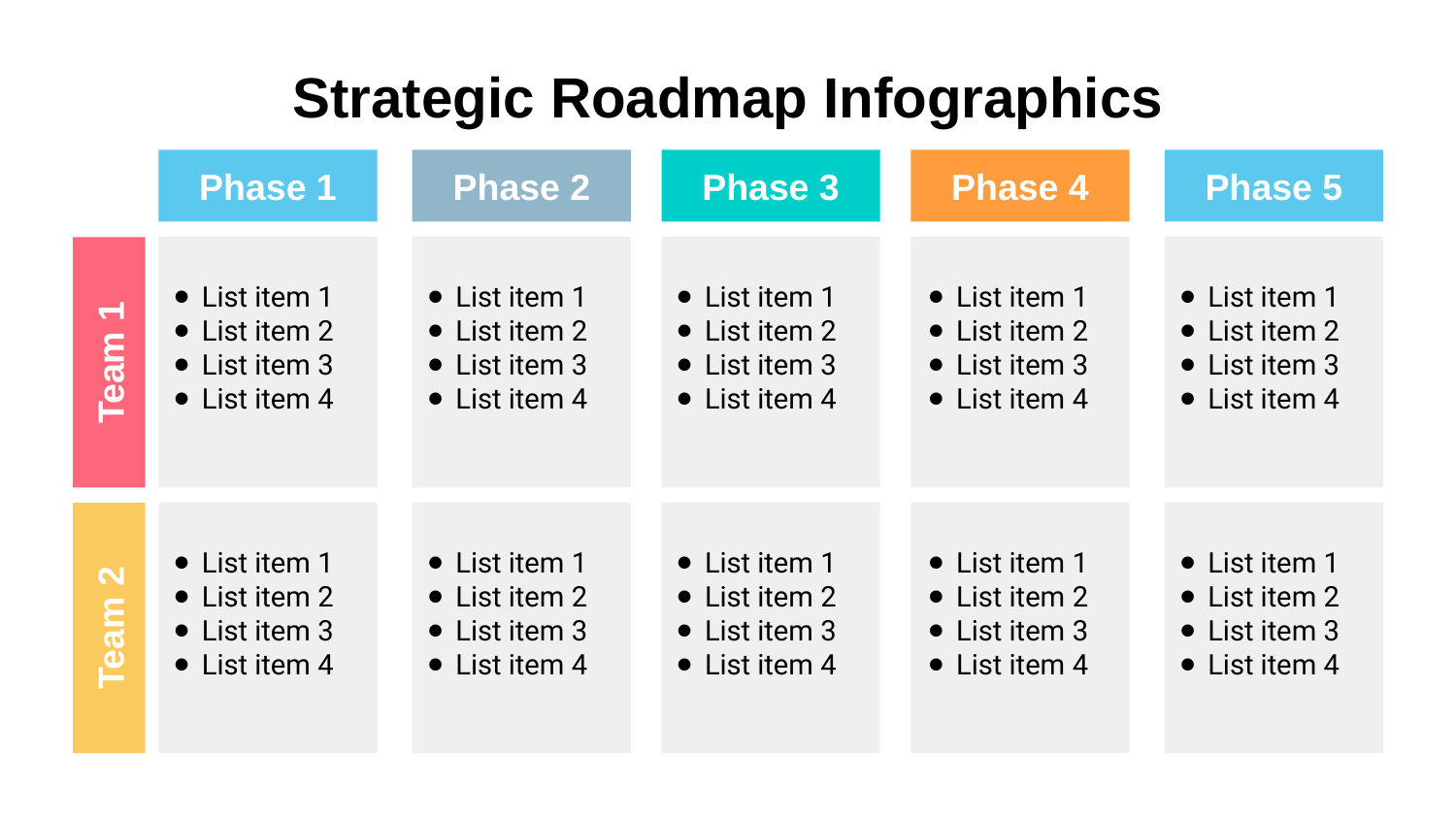

# Strategic Roadmap Infographics
Phase 1
Phase 2
Phase 3
Phase 4
Phase 5

Team 1
Team 2
List item 1
List item 2
List item 3
List item 4
List item 1
List item 2
List item 3
List item 4
List item 1
List item 2
List item 3
List item 4
List item 1
List item 2
List item 3
List item 4
List item 1
List item 2
List item 3
List item 4
List item 1
List item 2
List item 3
List item 4
List item 1
List item 2
List item 3
List item 4
List item 1
List item 2
List item 3
List item 4
List item 1
List item 2
List item 3
List item 4
List item 1
List item 2
List item 3
List item 4